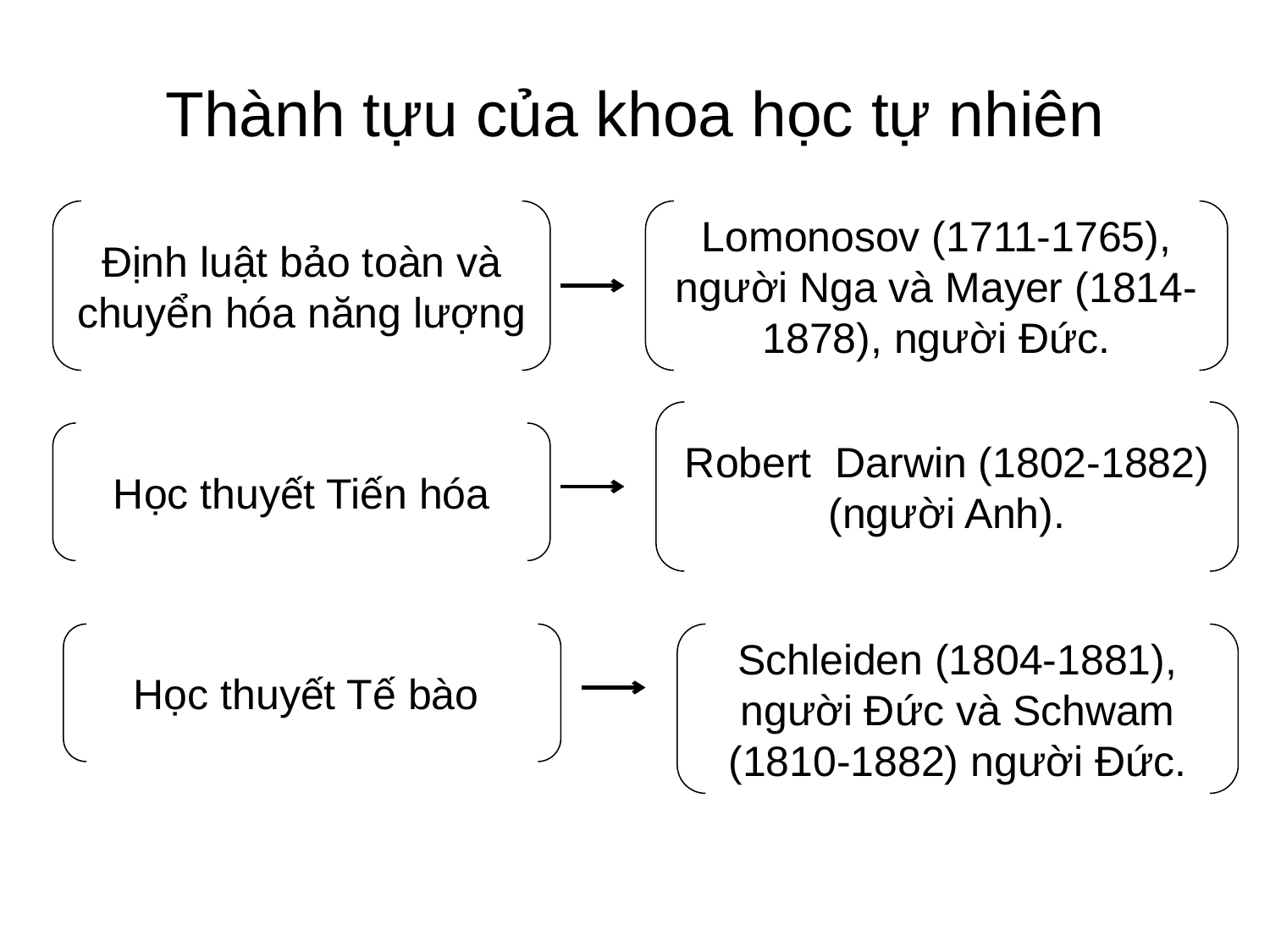

# Thành tựu của khoa học tự nhiên
Định luật bảo toàn và chuyển hóa năng lượng
Lomonosov (1711-1765), người Nga và Mayer (1814-1878), người Đức.
Robert  Darwin (1802-1882) (người Anh).
Học thuyết Tiến hóa
Học thuyết Tế bào
Schleiden (1804-1881), người Đức và Schwam (1810-1882) người Đức.